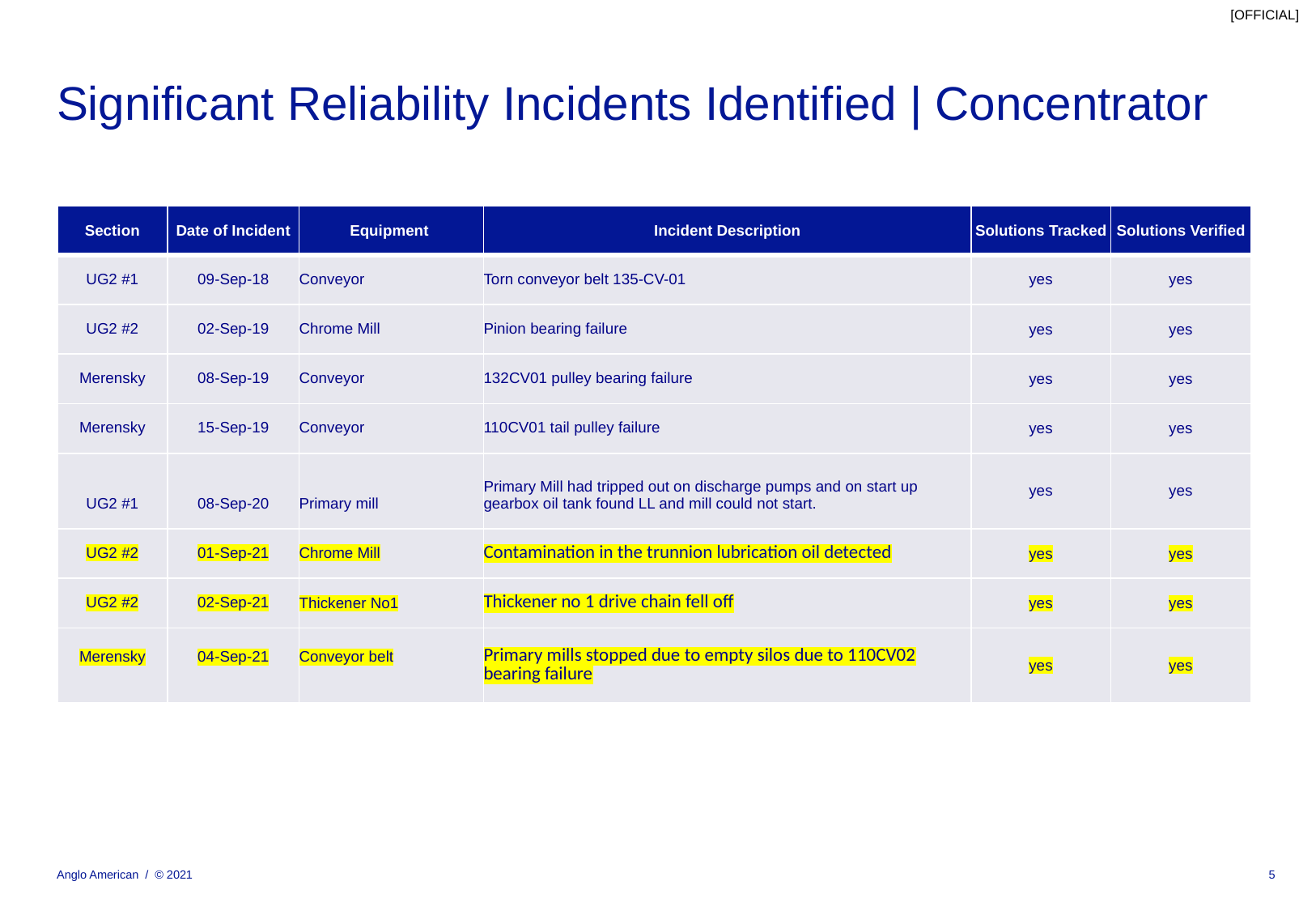

# Significant Reliability Incidents Identified | Concentrator
| Section | Date of Incident | Equipment | Incident Description | Solutions Tracked | Solutions Verified |
| --- | --- | --- | --- | --- | --- |
| UG2 #1 | 09-Sep-18 | Conveyor | Torn conveyor belt 135-CV-01 | yes | yes |
| UG2 #2 | 02-Sep-19 | Chrome Mill | Pinion bearing failure | yes | yes |
| Merensky | 08-Sep-19 | Conveyor | 132CV01 pulley bearing failure | yes | yes |
| Merensky | 15-Sep-19 | Conveyor | 110CV01 tail pulley failure | yes | yes |
| UG2 #1 | 08-Sep-20 | Primary mill | Primary Mill had tripped out on discharge pumps and on start up gearbox oil tank found LL and mill could not start. | yes | yes |
| UG2 #2 | 01-Sep-21 | Chrome Mill | Contamination in the trunnion lubrication oil detected | yes | yes |
| UG2 #2 | 02-Sep-21 | Thickener No1 | Thickener no 1 drive chain fell off | yes | yes |
| Merensky | 04-Sep-21 | Conveyor belt | Primary mills stopped due to empty silos due to 110CV02 bearing failure | yes | yes |

Anglo American  /  © 2021
5